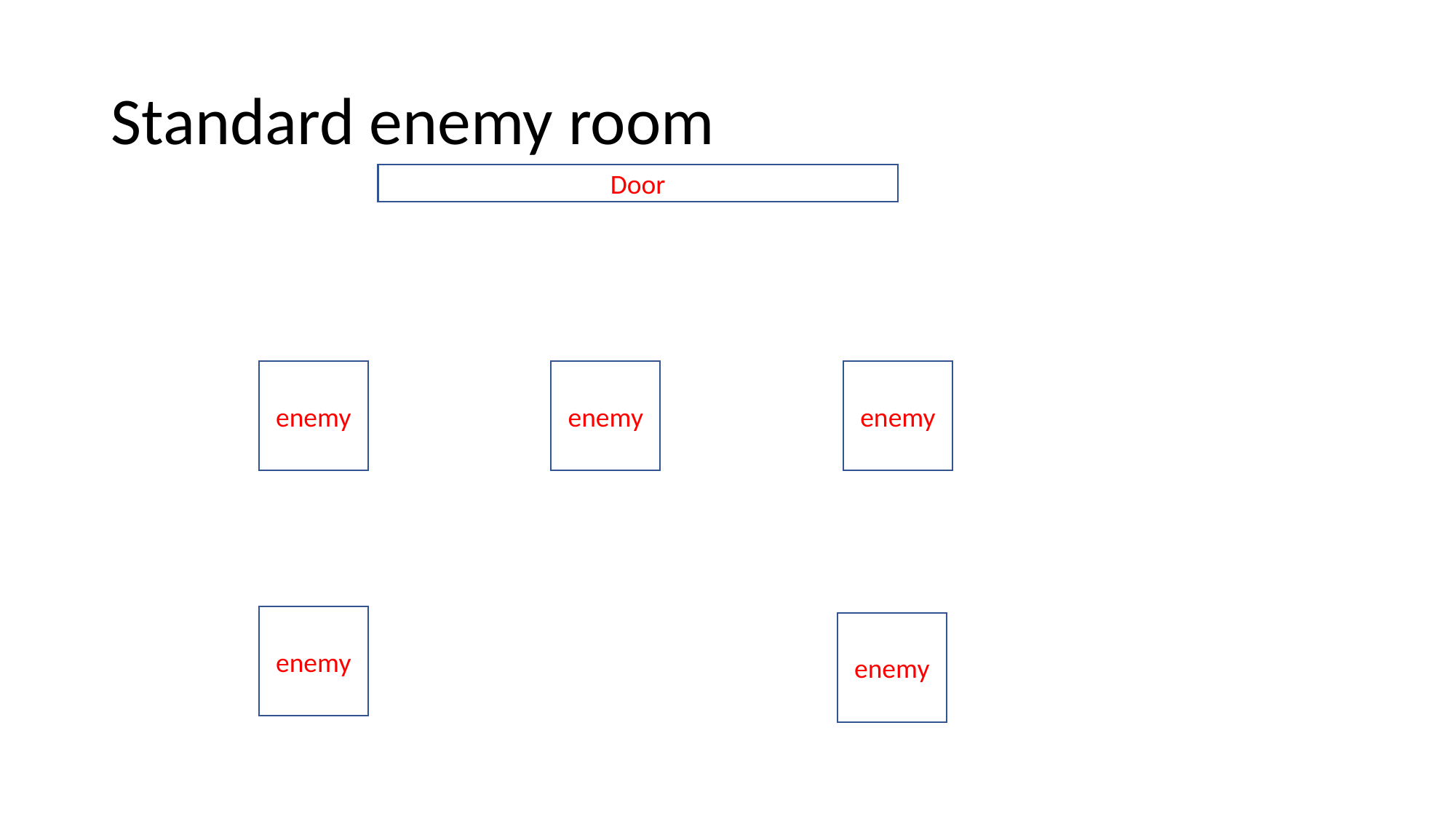

# Standard enemy room
Door
enemy
enemy
enemy
enemy
enemy